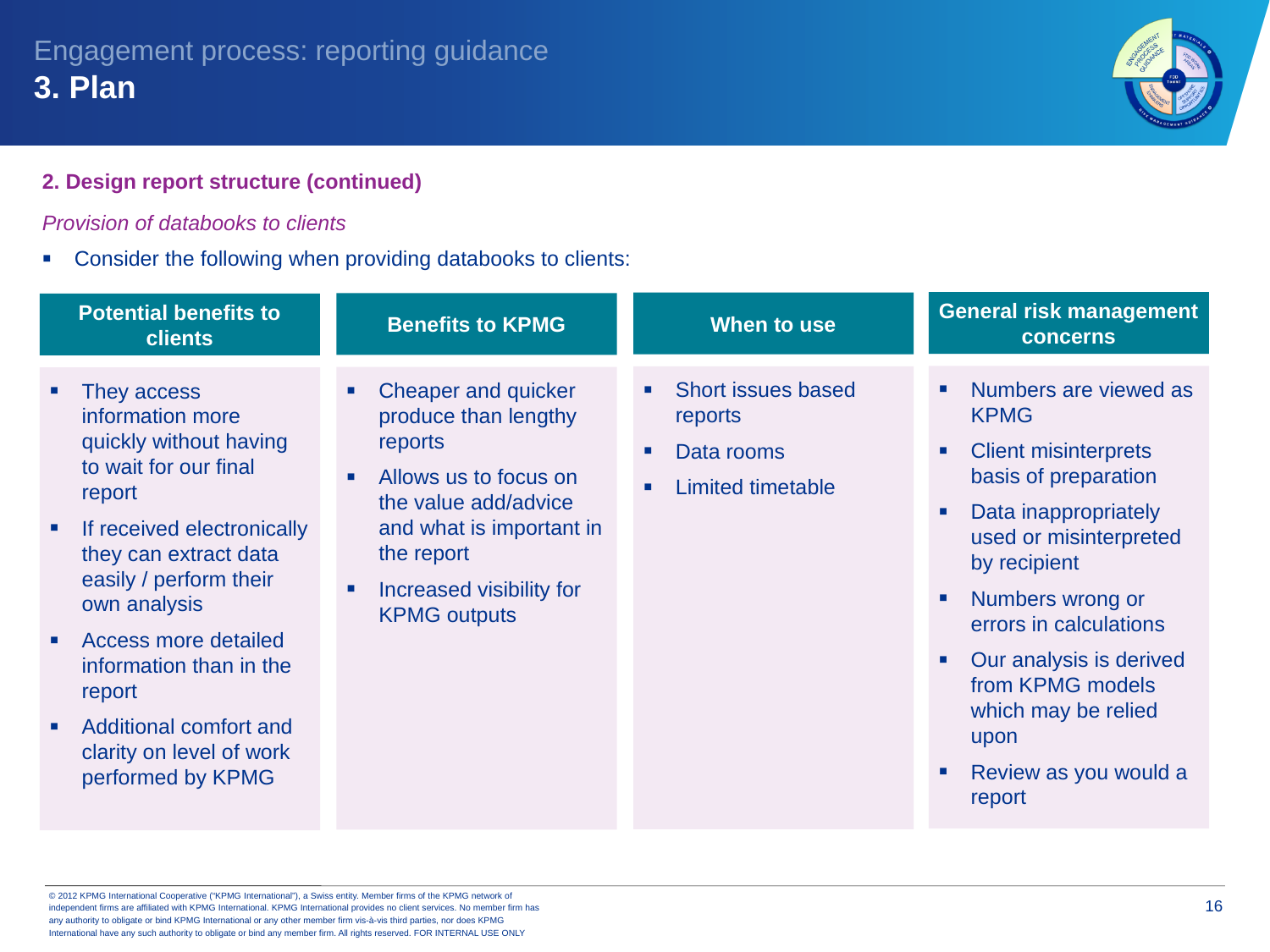

Engagement process: reporting guidance
3. Plan
2. Design report structure (continued)
Provision of databooks to clients
Consider the following when providing databooks to clients:

General risk management concerns
When to use
Benefits to KPMG
Potential benefits to clients
Numbers are viewed as KPMG
Client misinterprets basis of preparation
Data inappropriately used or misinterpreted by recipient
Numbers wrong or errors in calculations
Our analysis is derived from KPMG models which may be relied upon
Review as you would a report
Short issues based reports
Data rooms
Limited timetable
Cheaper and quicker produce than lengthy reports
Allows us to focus on the value add/advice and what is important in the report
Increased visibility for KPMG outputs
They access information more quickly without having to wait for our final report
If received electronically they can extract data easily / perform their own analysis
Access more detailed information than in the report
Additional comfort and clarity on level of work performed by KPMG